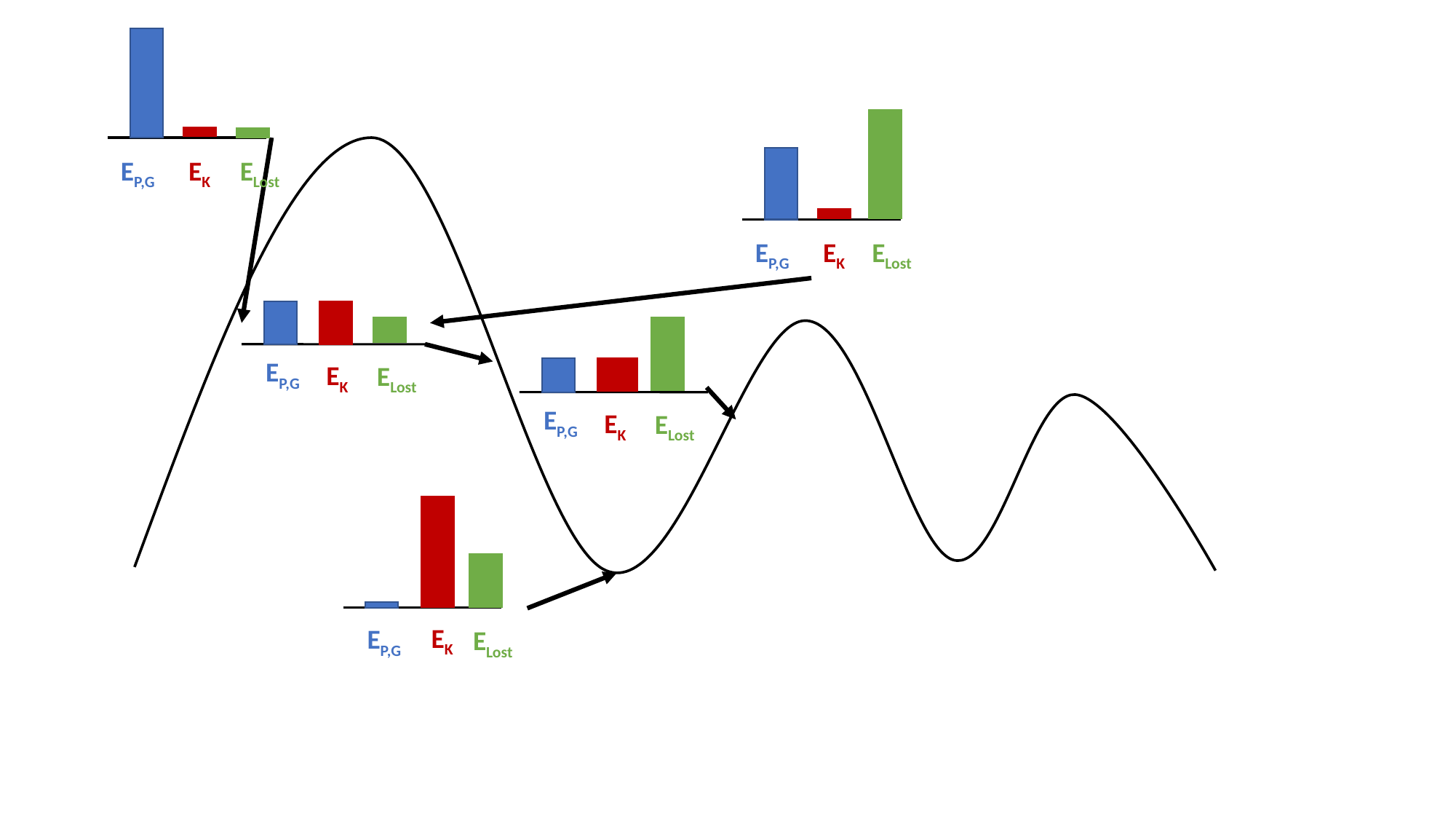

EP,G

EP,G

EK
EK
ELost
ELost

EP,G
EK
ELost

EP,G
EK
ELost

EK
EP,G
ELost